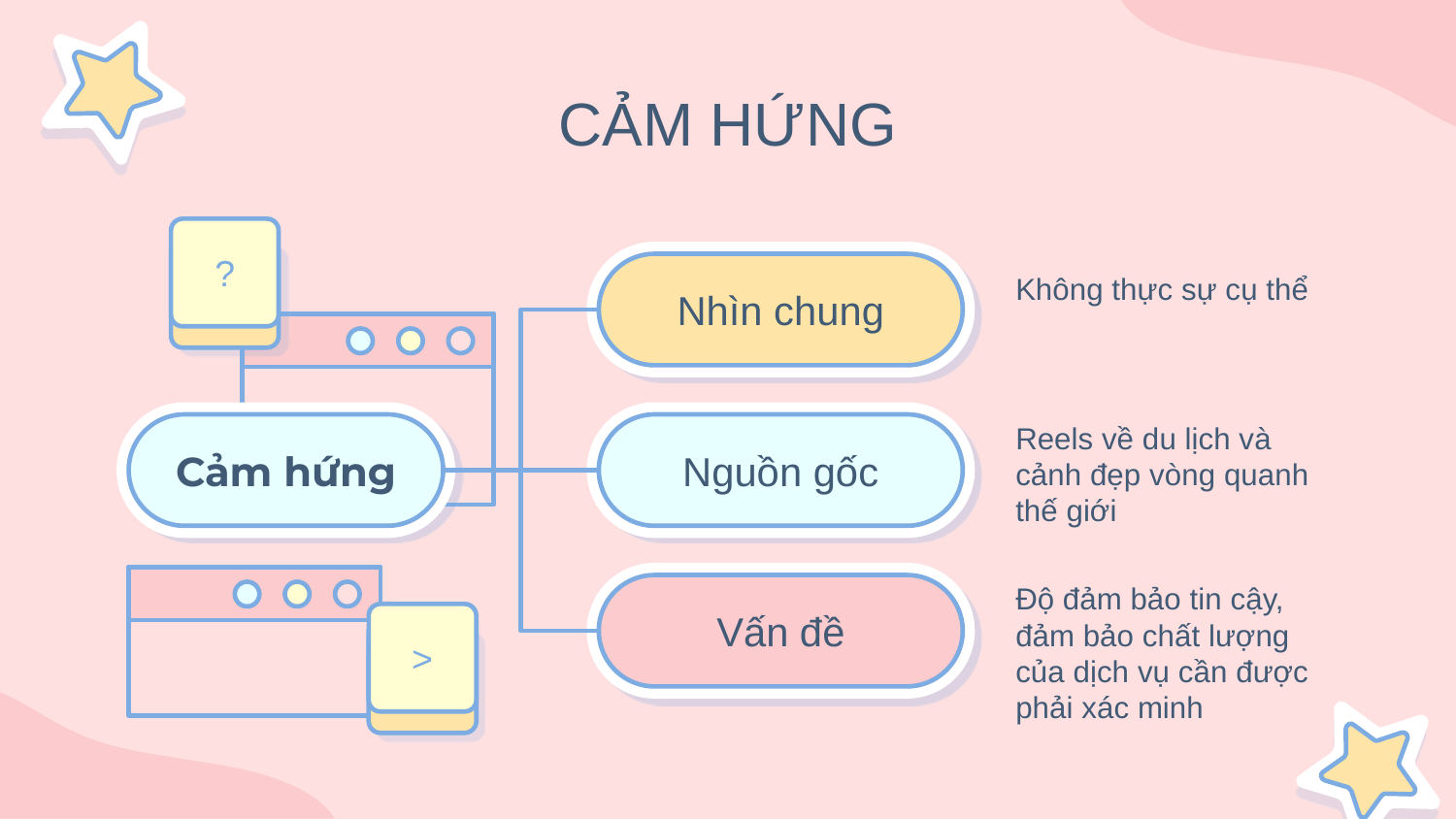

# CẢM HỨNG
?

Nhìn chung
Không thực sự cụ thể

Reels về du lịch và cảnh đẹp vòng quanh thế giới

Nguồn gốc

Cảm hứng
Độ đảm bảo tin cậy, đảm bảo chất lượng của dịch vụ cần được phải xác minh

Vấn đề

>